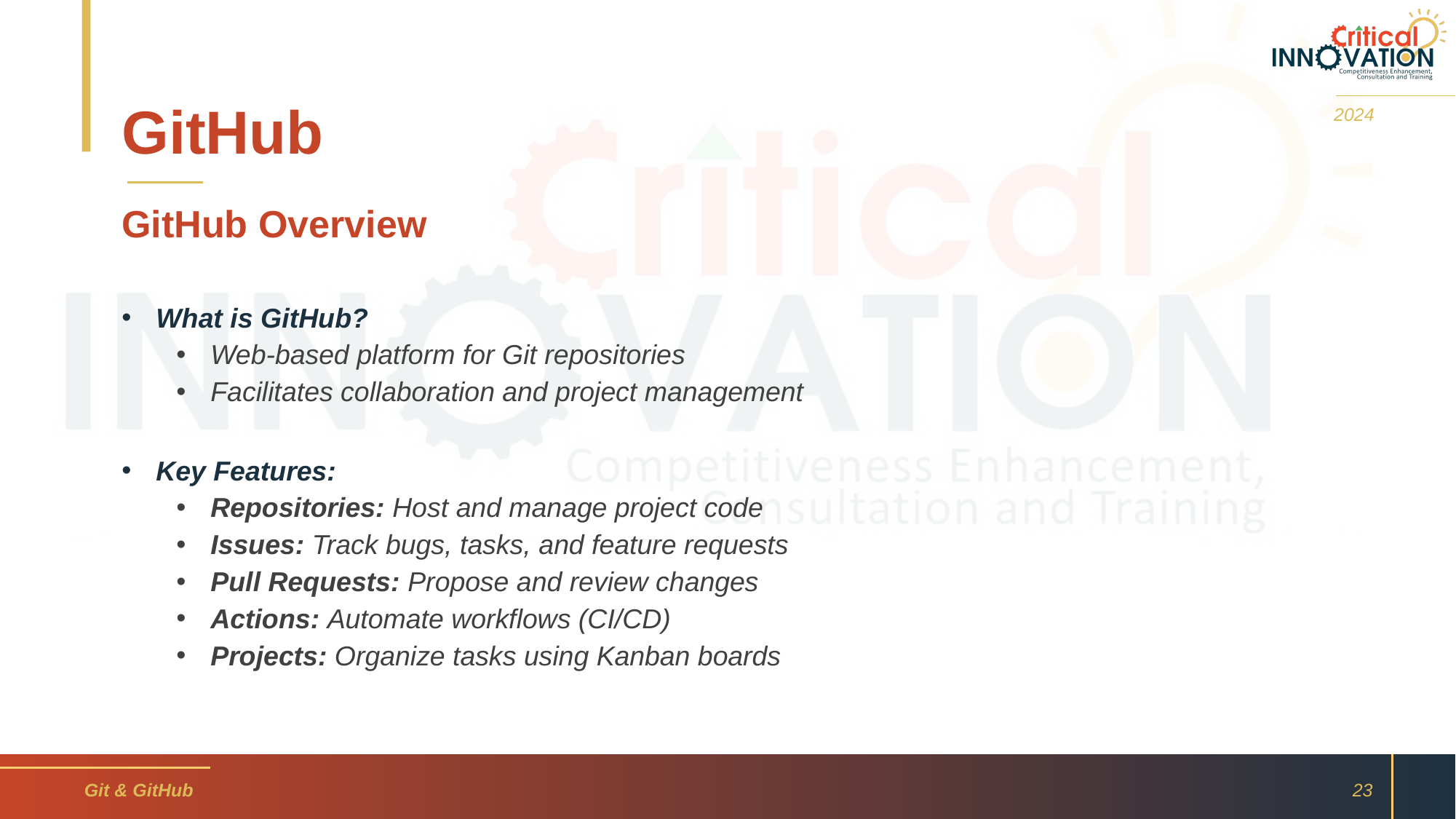

# GitHub
2024
GitHub Overview
What is GitHub?
Web-based platform for Git repositories
Facilitates collaboration and project management

Key Features:
Repositories: Host and manage project code
Issues: Track bugs, tasks, and feature requests
Pull Requests: Propose and review changes
Actions: Automate workflows (CI/CD)
Projects: Organize tasks using Kanban boards
Git & GitHub
23